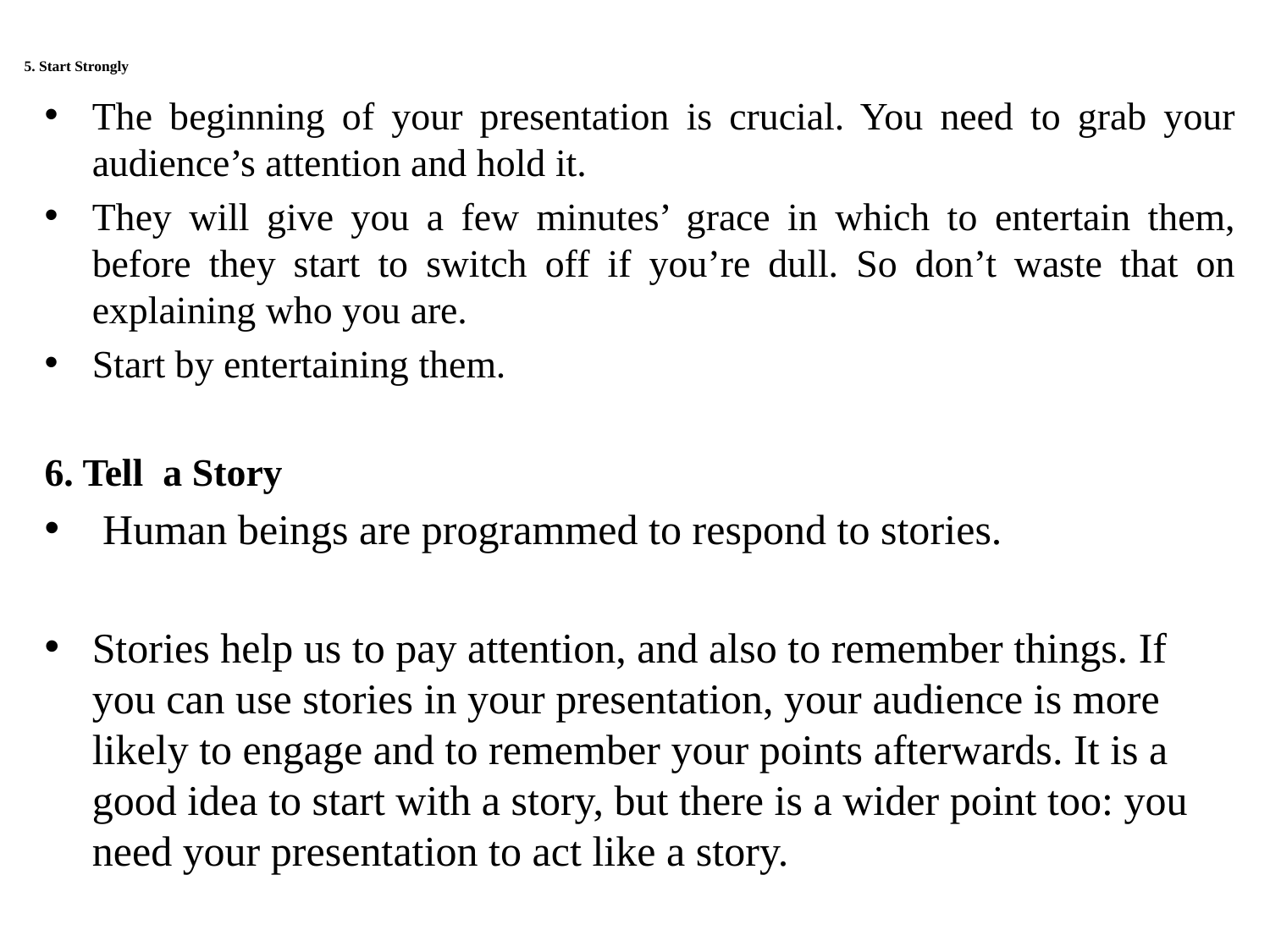

# 5. Start Strongly
The beginning of your presentation is crucial. You need to grab your audience’s attention and hold it.
They will give you a few minutes’ grace in which to entertain them, before they start to switch off if you’re dull. So don’t waste that on explaining who you are.
Start by entertaining them.

6. Tell  a Story
 Human beings are programmed to respond to stories.

Stories help us to pay attention, and also to remember things. If you can use stories in your presentation, your audience is more likely to engage and to remember your points afterwards. It is a good idea to start with a story, but there is a wider point too: you need your presentation to act like a story.